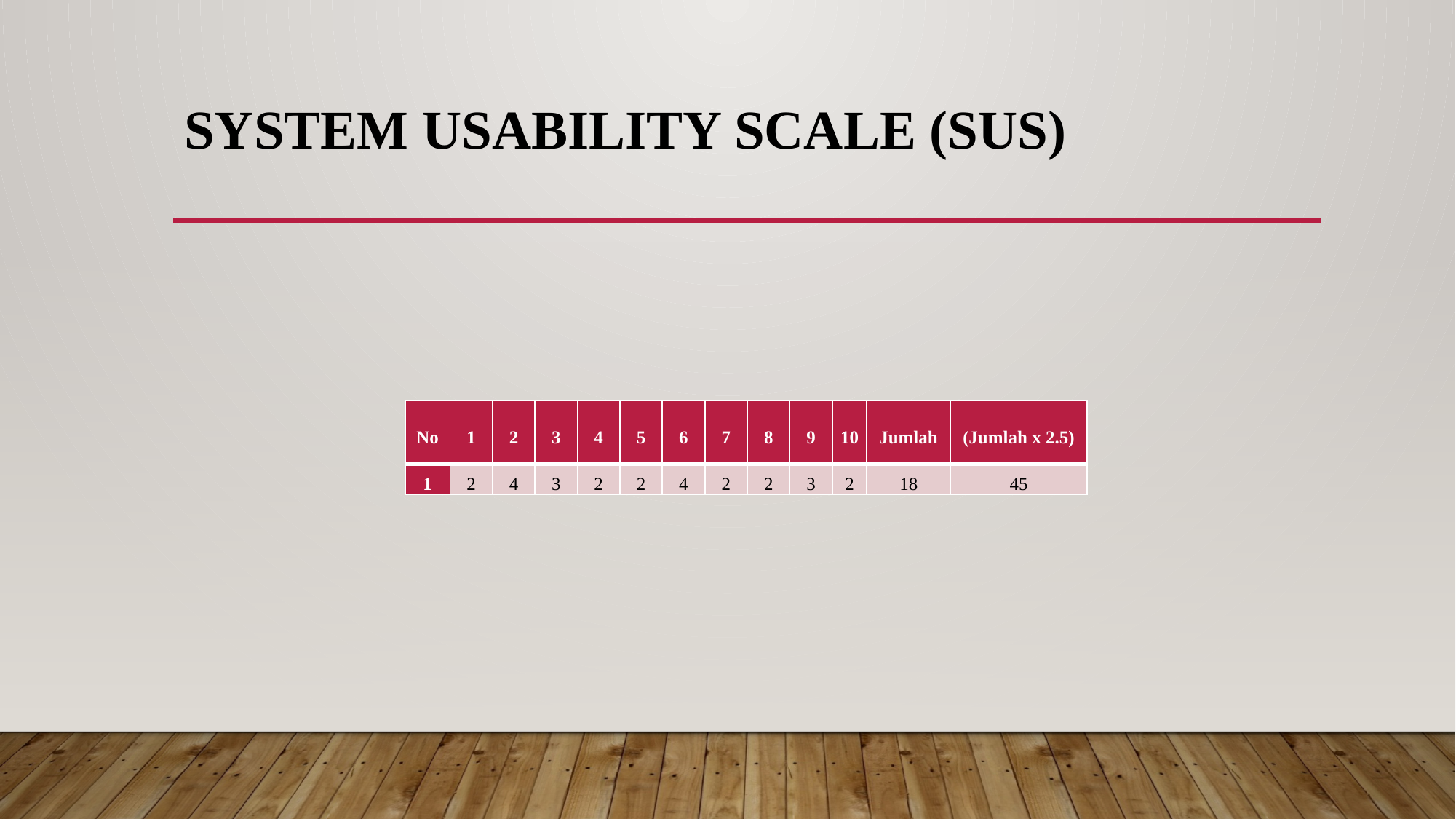

# system usability scale (SUS)
| No | 1 | 2 | 3 | 4 | 5 | 6 | 7 | 8 | 9 | 10 | Jumlah | (Jumlah x 2.5) |
| --- | --- | --- | --- | --- | --- | --- | --- | --- | --- | --- | --- | --- |
| 1 | 2 | 4 | 3 | 2 | 2 | 4 | 2 | 2 | 3 | 2 | 18 | 45 |